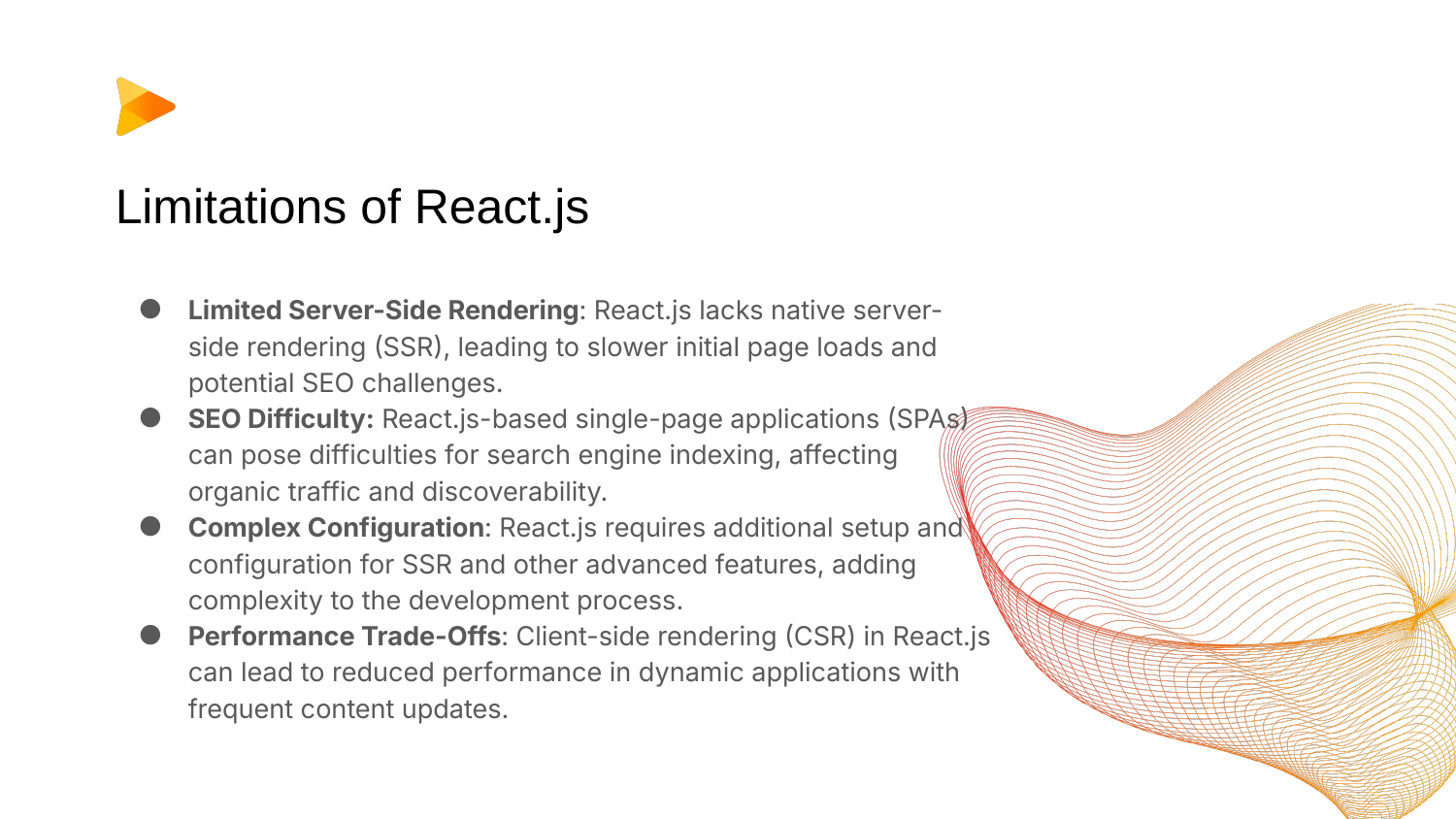

# Limitations of React.js
Limited Server-Side Rendering: React.js lacks native server-side rendering (SSR), leading to slower initial page loads and potential SEO challenges.
SEO Difficulty: React.js-based single-page applications (SPAs) can pose difficulties for search engine indexing, affecting organic traffic and discoverability.
Complex Configuration: React.js requires additional setup and configuration for SSR and other advanced features, adding complexity to the development process.
Performance Trade-Offs: Client-side rendering (CSR) in React.js can lead to reduced performance in dynamic applications with frequent content updates.